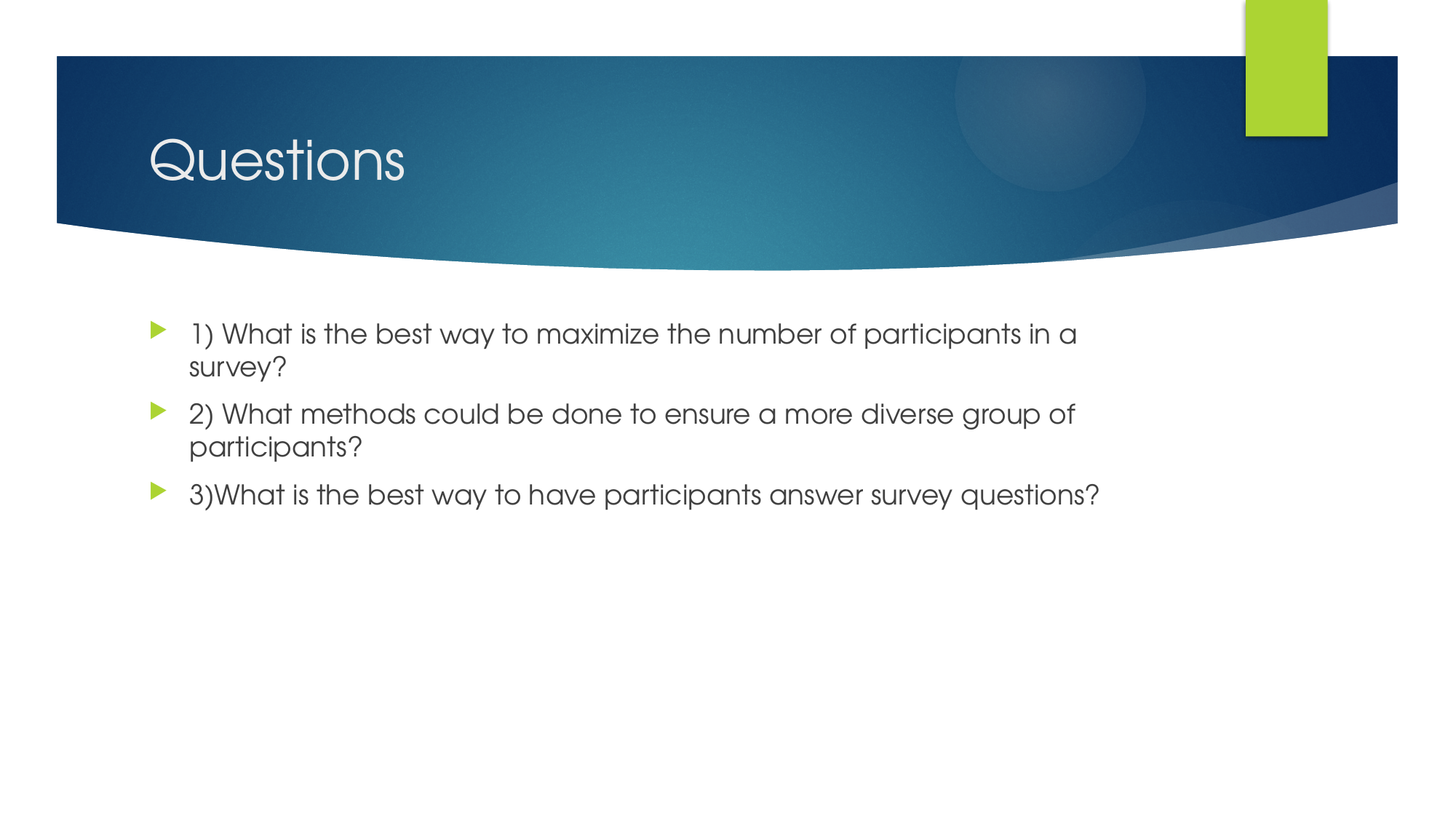

# Questions
1) What is the best way to maximize the number of participants in a survey?
2) What methods could be done to ensure a more diverse group of participants?
3)What is the best way to have participants answer survey questions?